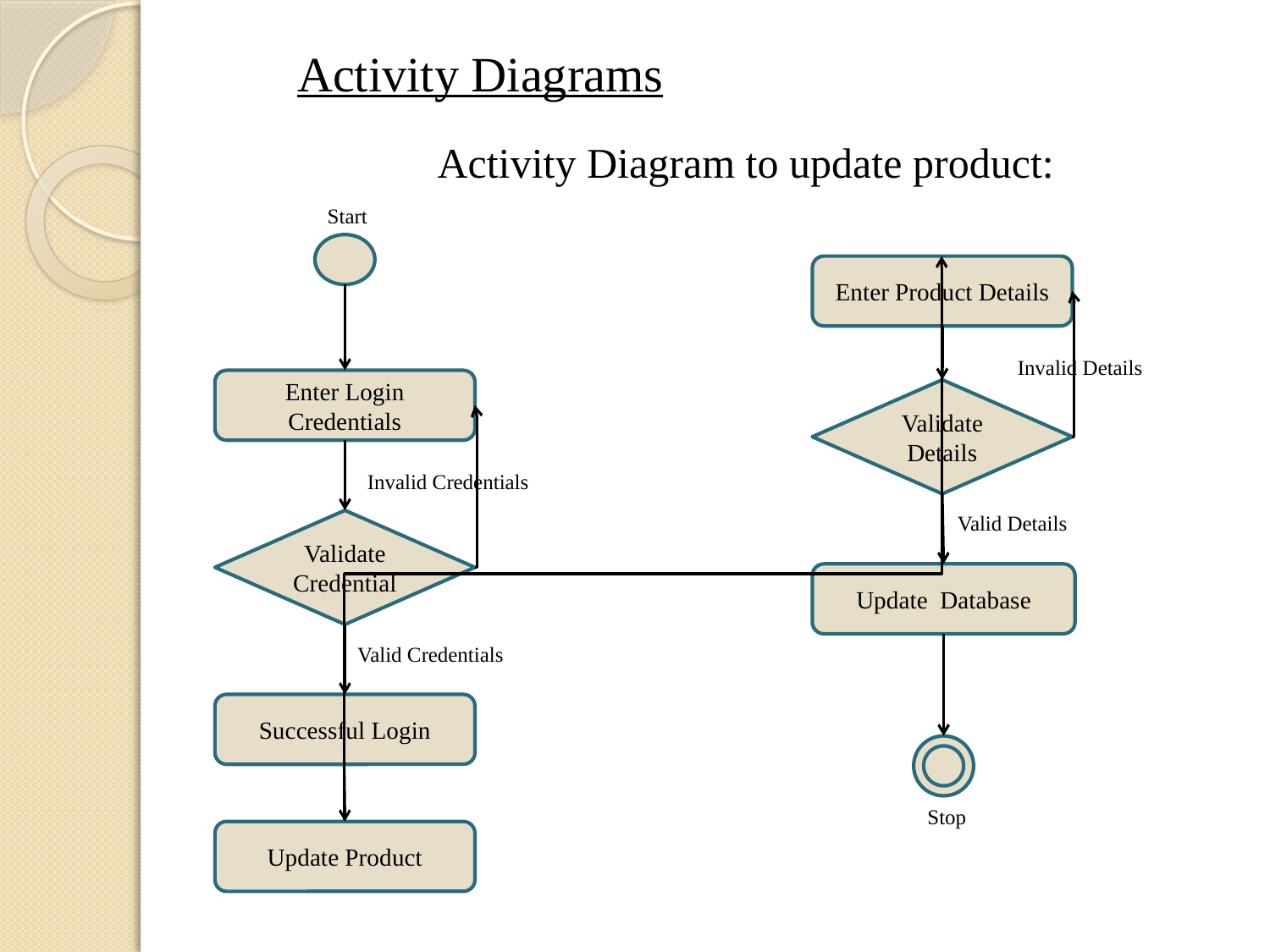

Activity Diagrams
Activity Diagram to update product:
Start

Enter Product Details
Invalid Details
Enter Login Credentials
Validate Details
Invalid Credentials
Valid Details
Validate Credential
Update  Database
Valid Credentials
Successful Login

Stop
Update Product